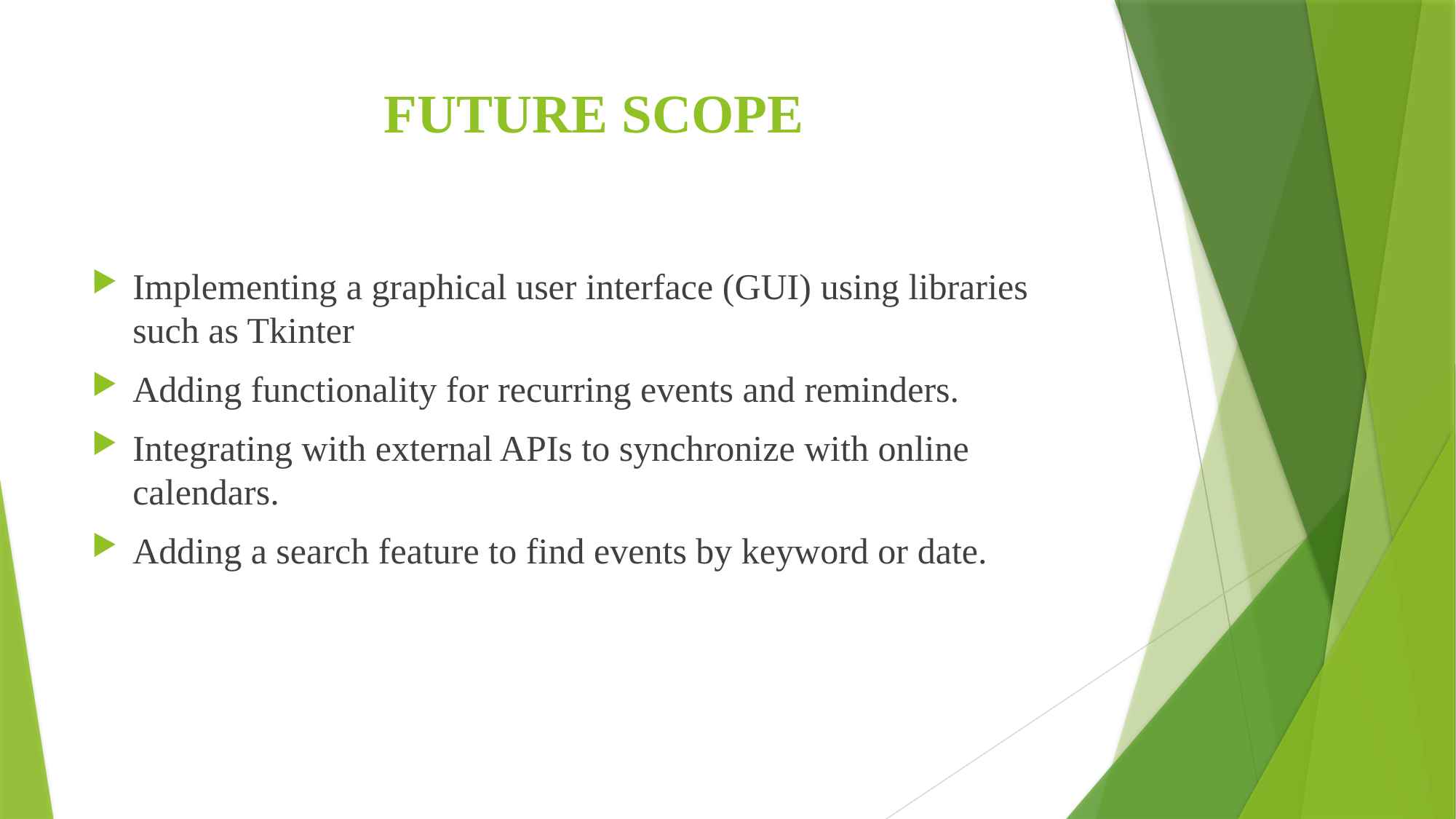

# FUTURE SCOPE
Implementing a graphical user interface (GUI) using libraries such as Tkinter
Adding functionality for recurring events and reminders.
Integrating with external APIs to synchronize with online calendars.
Adding a search feature to find events by keyword or date.